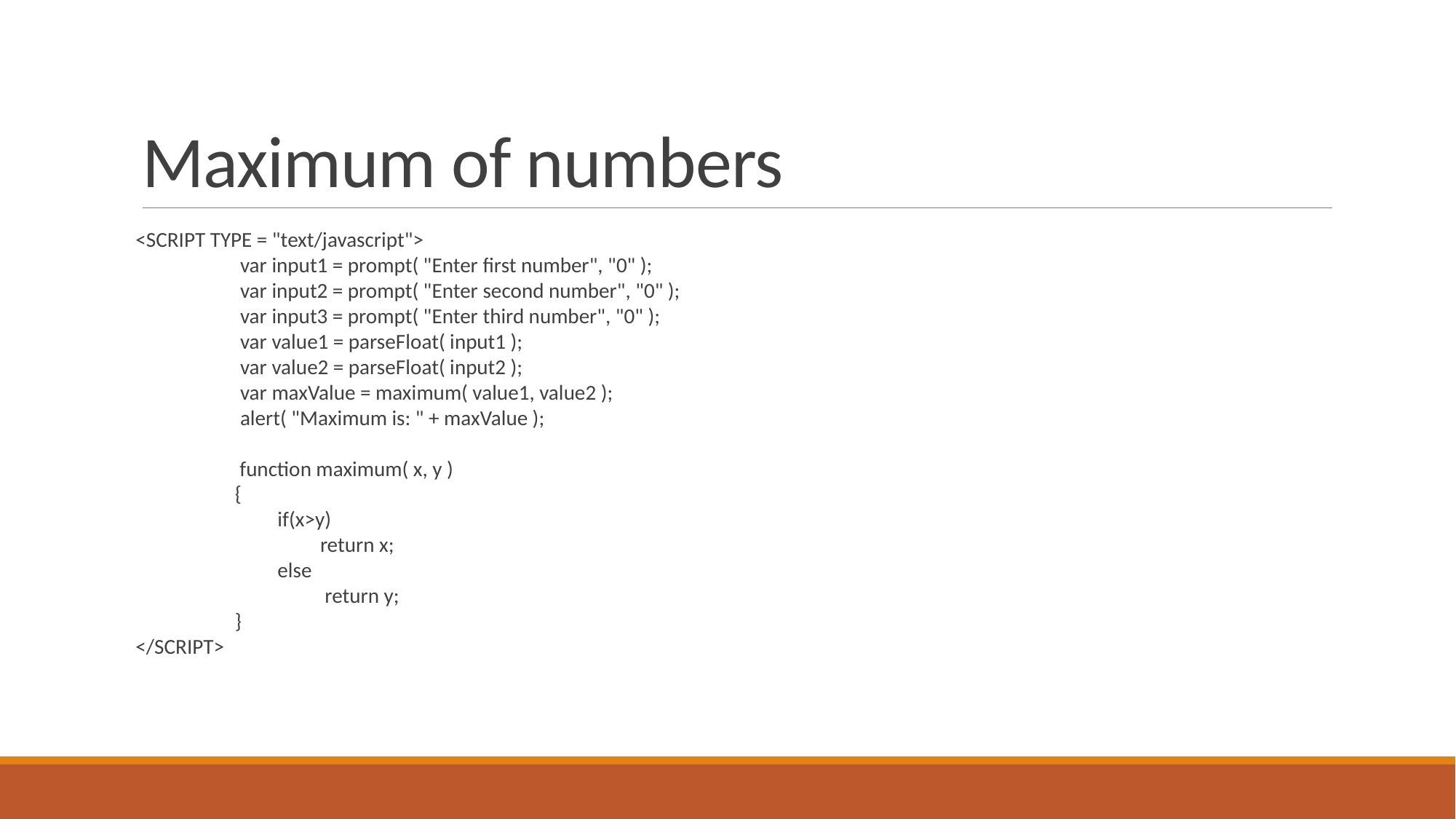

# Maximum of numbers
<SCRIPT TYPE = "text/javascript">
	var input1 = prompt( "Enter first number", "0" );
	var input2 = prompt( "Enter second number", "0" );
	var input3 = prompt( "Enter third number", "0" );
	var value1 = parseFloat( input1 );
	var value2 = parseFloat( input2 );
	var maxValue = maximum( value1, value2 );
	alert( "Maximum is: " + maxValue );

                      function maximum( x, y )
                     {
                              if(x>y)
                                       return x;
                              else
                                        return y;
                     }
</SCRIPT>